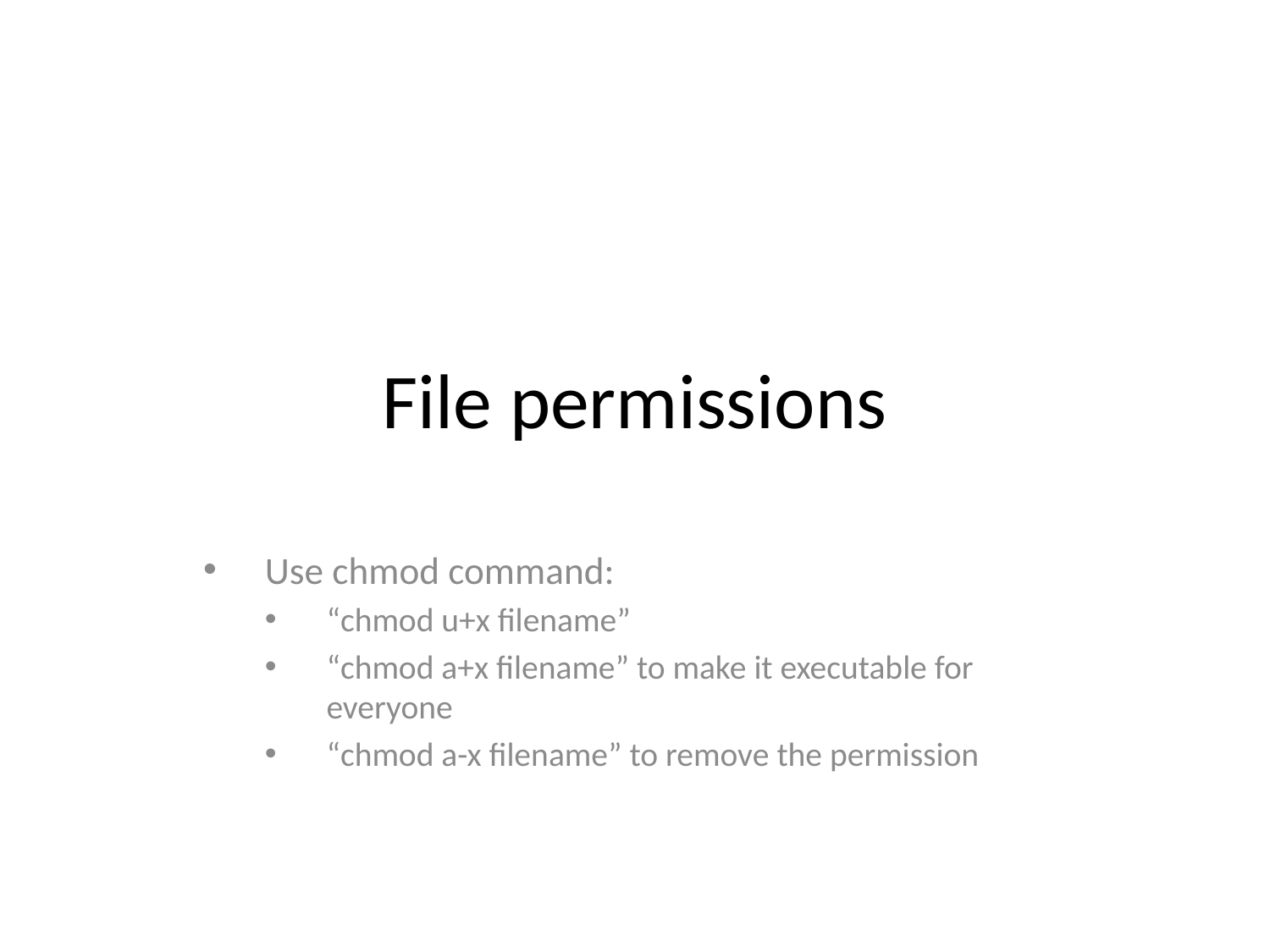

# File permissions
Use chmod command:
“chmod u+x filename”
“chmod a+x filename” to make it executable for everyone
“chmod a-x filename” to remove the permission